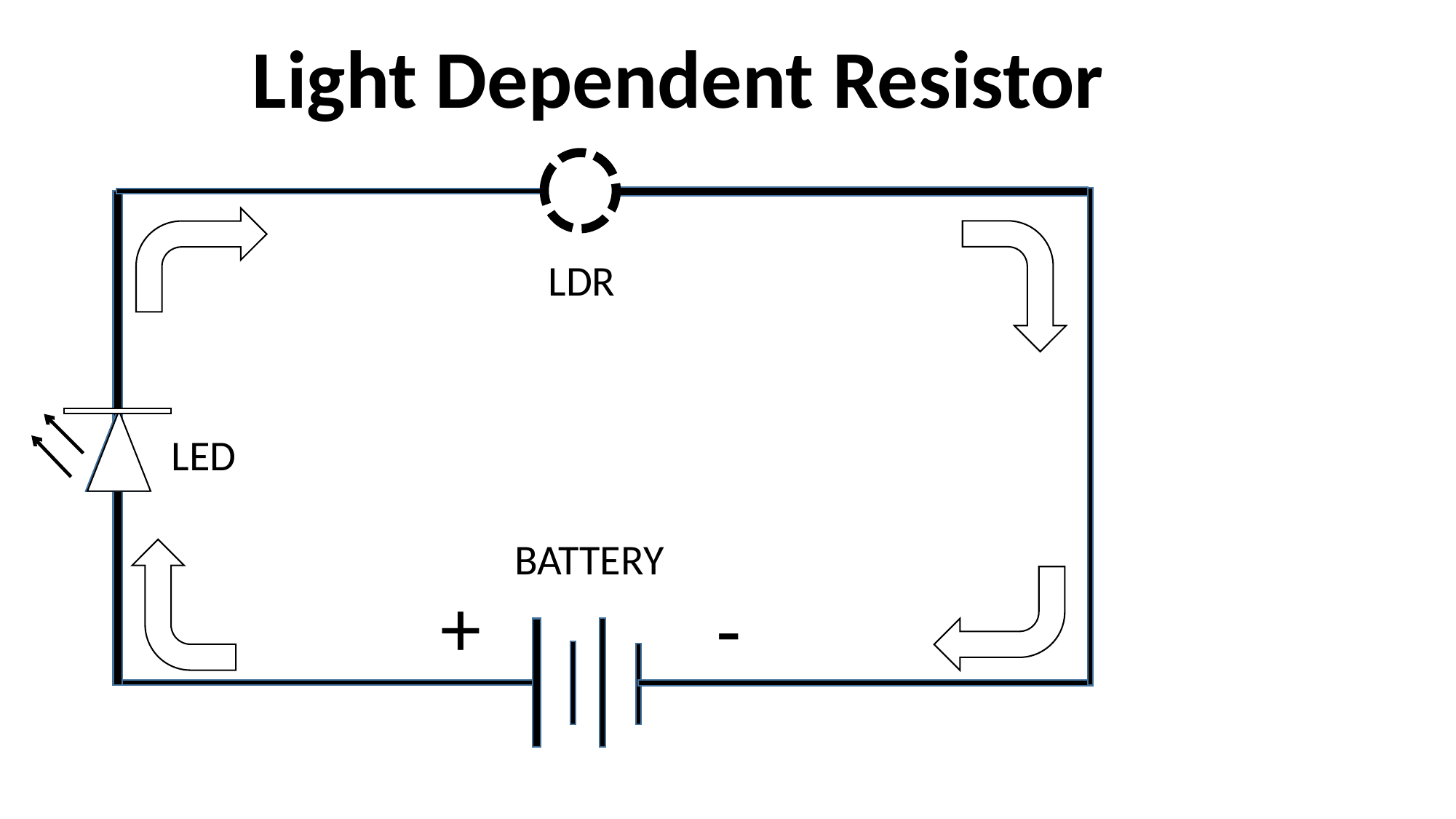

Light Dependent Resistor

LDR

LED
BATTERY

+
-